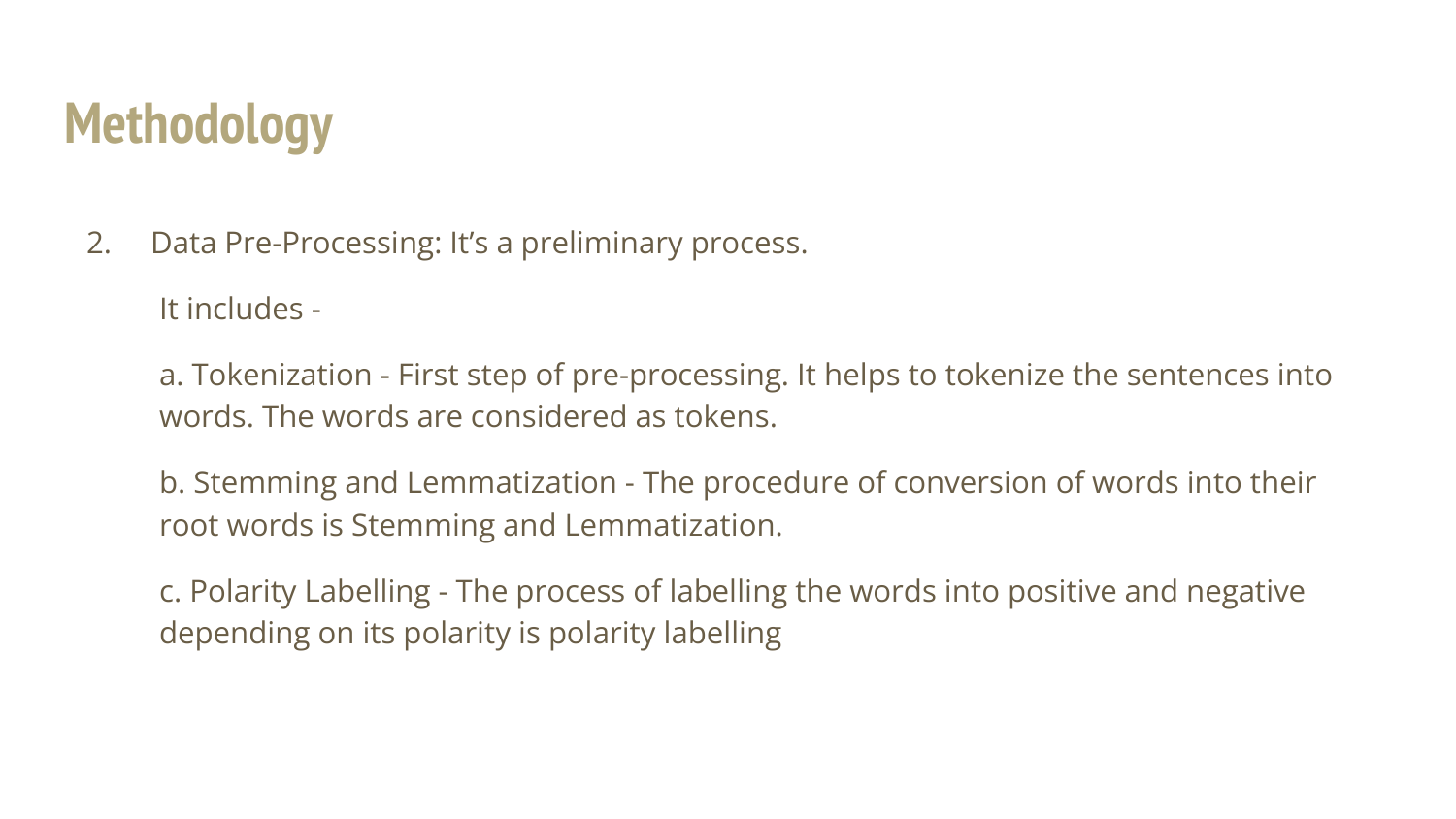

# Methodology
2.     Data Pre-Processing: It’s a preliminary process.
It includes -
a. Tokenization - First step of pre-processing. It helps to tokenize the sentences into words. The words are considered as tokens.
b. Stemming and Lemmatization - The procedure of conversion of words into their root words is Stemming and Lemmatization.
c. Polarity Labelling - The process of labelling the words into positive and negative depending on its polarity is polarity labelling